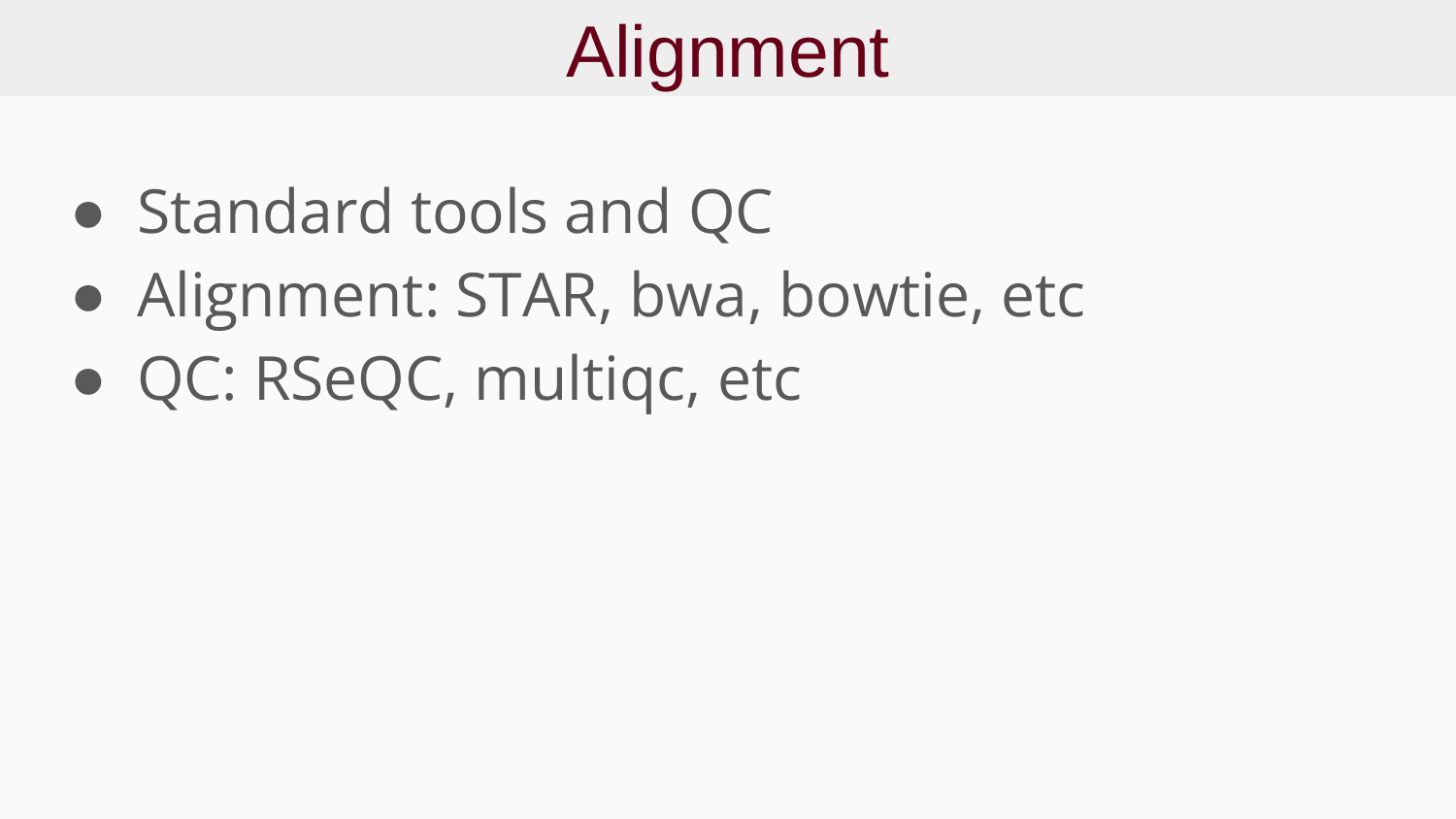

# Alignment
Standard tools and QC
Alignment: STAR, bwa, bowtie, etc
QC: RSeQC, multiqc, etc